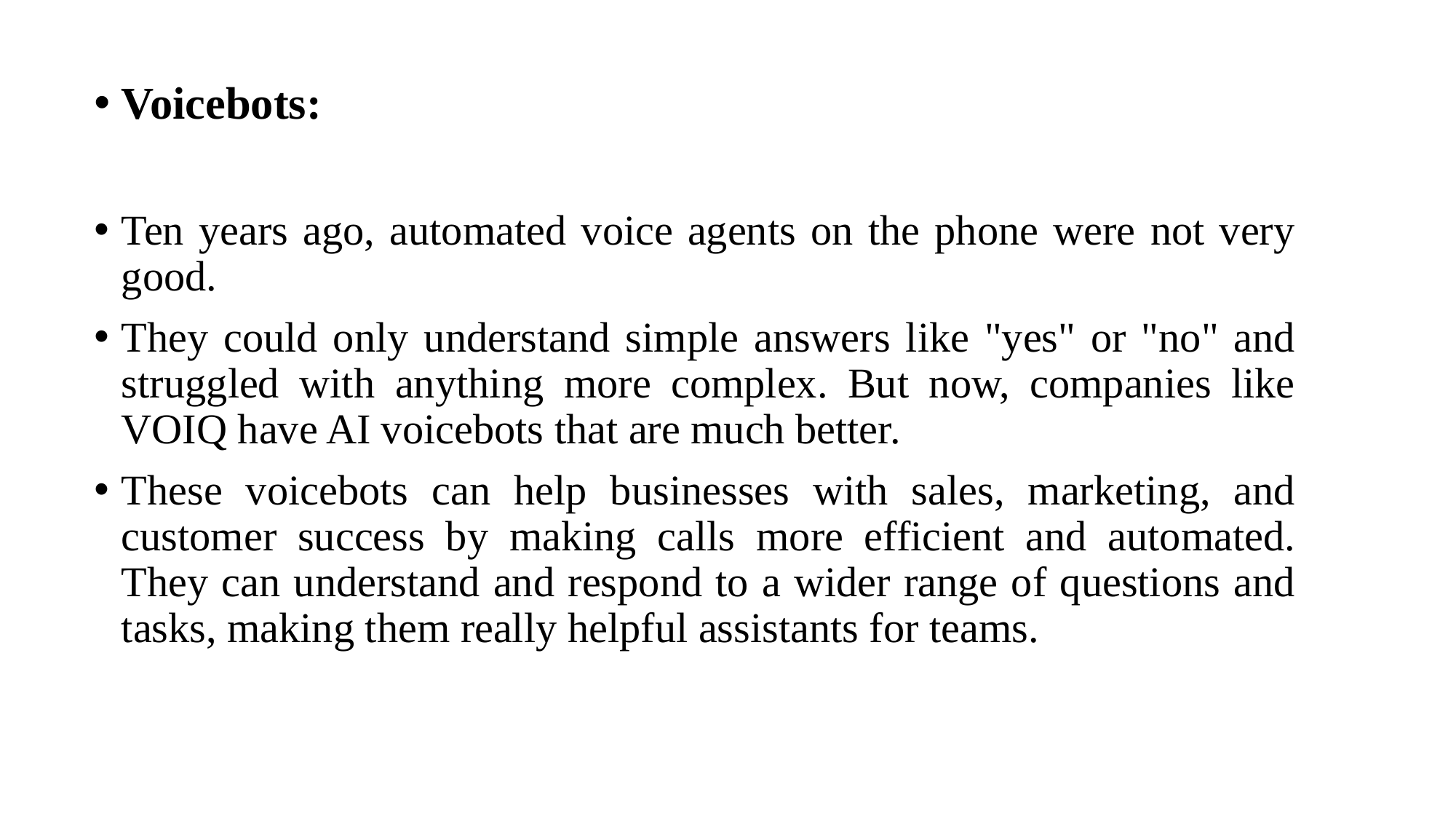

Voicebots:

Ten years ago, automated voice agents on the phone were not very good.
They could only understand simple answers like "yes" or "no" and struggled with anything more complex. But now, companies like VOIQ have AI voicebots that are much better.
These voicebots can help businesses with sales, marketing, and customer success by making calls more efficient and automated. They can understand and respond to a wider range of questions and tasks, making them really helpful assistants for teams.